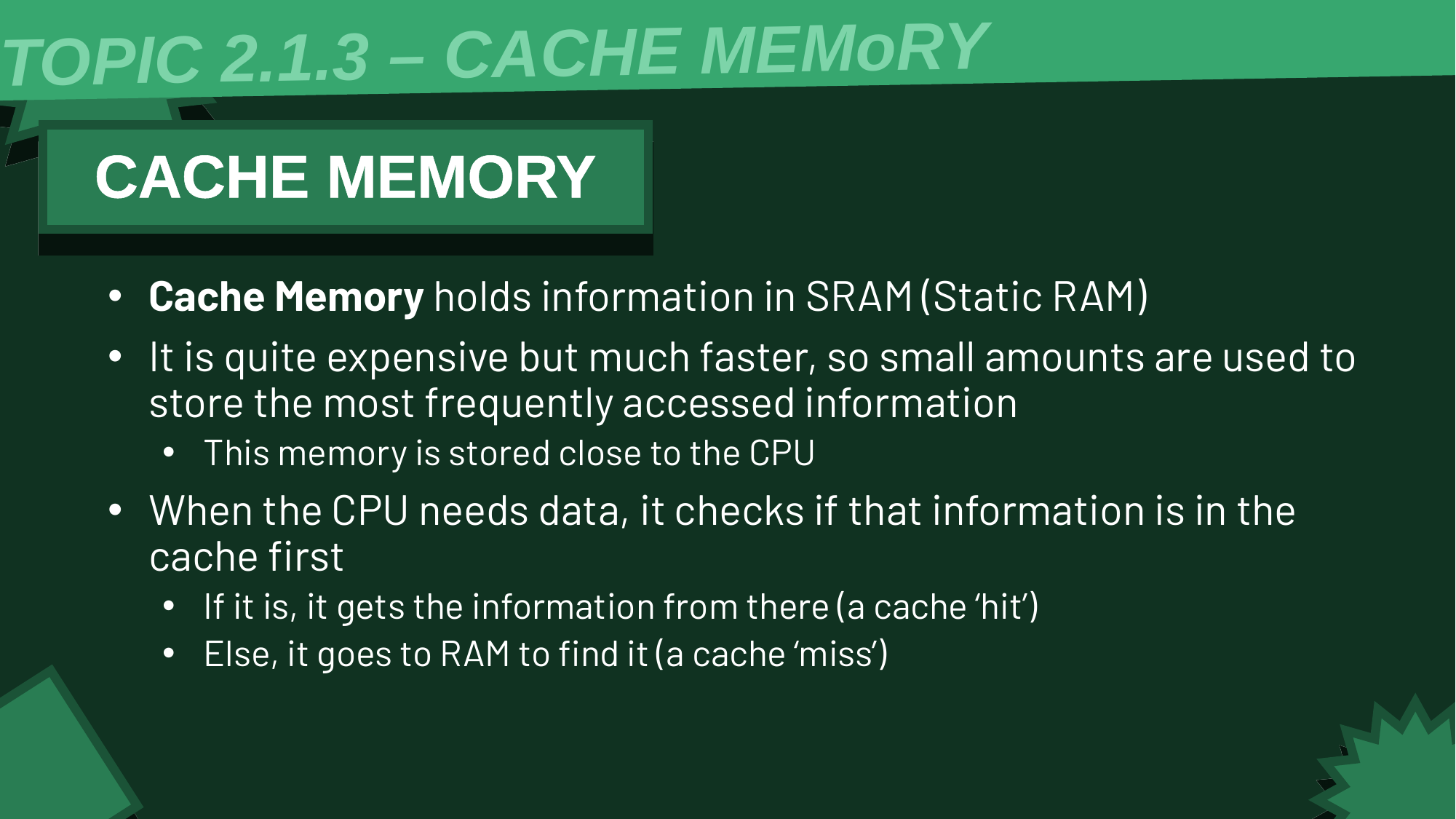

TOPIC 2.1.3 – CACHE MEMoRY

CACHE MEMORY
Cache Memory holds information in SRAM (Static RAM)
It is quite expensive but much faster, so small amounts are used to store the most frequently accessed information
This memory is stored close to the CPU
When the CPU needs data, it checks if that information is in the cache first
If it is, it gets the information from there (a cache ‘hit’)
Else, it goes to RAM to find it (a cache ‘miss’)